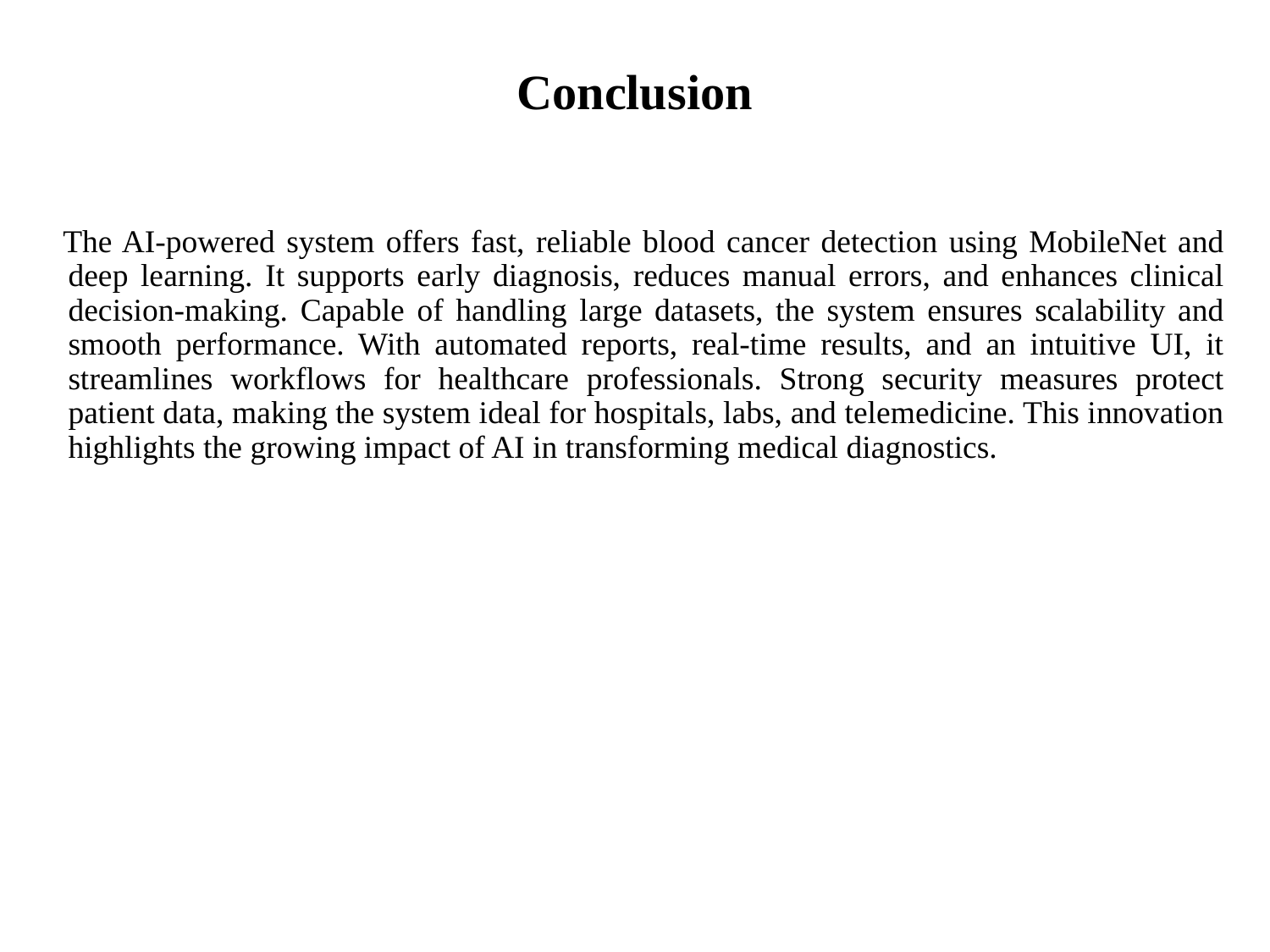

# Conclusion
The AI-powered system offers fast, reliable blood cancer detection using MobileNet and deep learning. It supports early diagnosis, reduces manual errors, and enhances clinical decision-making. Capable of handling large datasets, the system ensures scalability and smooth performance. With automated reports, real-time results, and an intuitive UI, it streamlines workflows for healthcare professionals. Strong security measures protect patient data, making the system ideal for hospitals, labs, and telemedicine. This innovation highlights the growing impact of AI in transforming medical diagnostics.